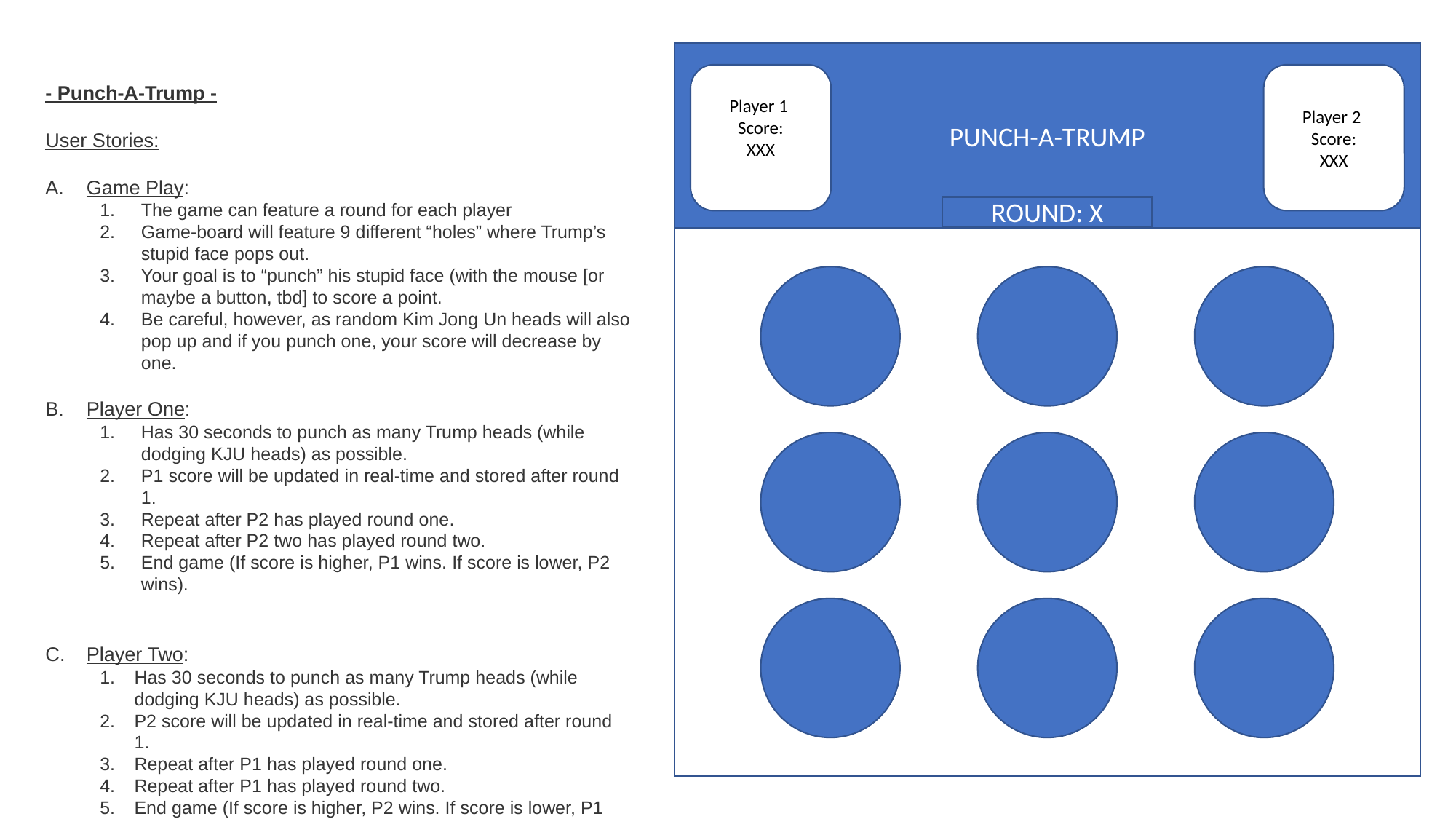

PUNCH-A-TRUMP
Player 1
Score:
XXX

Player 2
Score:
XXX
ROUND: X

- Punch-A-Trump -

User Stories:

Game Play:
The game can feature a round for each player
Game-board will feature 9 different “holes” where Trump’s stupid face pops out.
Your goal is to “punch” his stupid face (with the mouse [or maybe a button, tbd] to score a point.
Be careful, however, as random Kim Jong Un heads will also pop up and if you punch one, your score will decrease by one.

Player One:
Has 30 seconds to punch as many Trump heads (while dodging KJU heads) as possible.
P1 score will be updated in real-time and stored after round 1.
Repeat after P2 has played round one.
Repeat after P2 two has played round two.
End game (If score is higher, P1 wins. If score is lower, P2 wins).

Player Two:
Has 30 seconds to punch as many Trump heads (while dodging KJU heads) as possible.
P2 score will be updated in real-time and stored after round 1.
Repeat after P1 has played round one.
Repeat after P1 has played round two.
End game (If score is higher, P2 wins. If score is lower, P1 wins).